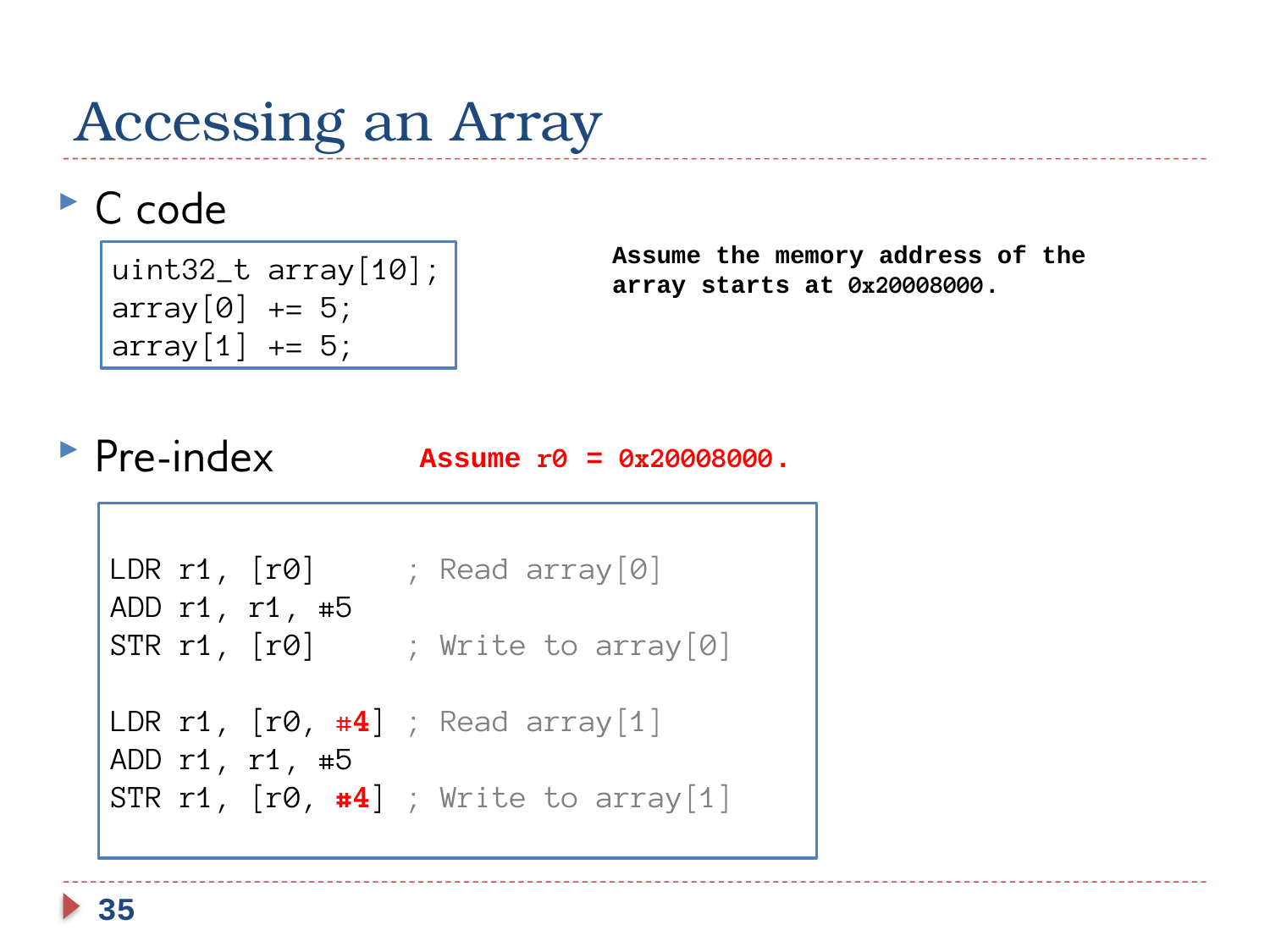

# Accessing an Array
C code
Assume the memory address of the array starts at 0x20008000.
uint32_t array[10];
array[0] += 5;
array[1] += 5;
Pre-index
Assume r0 = 0x20008000.

LDR r1, [r0]     ; Read array[0]
ADD r1, r1, #5
STR r1, [r0]     ; Write to array[0]

LDR r1, [r0, #4] ; Read array[1]
ADD r1, r1, #5
STR r1, [r0, #4] ; Write to array[1]

35